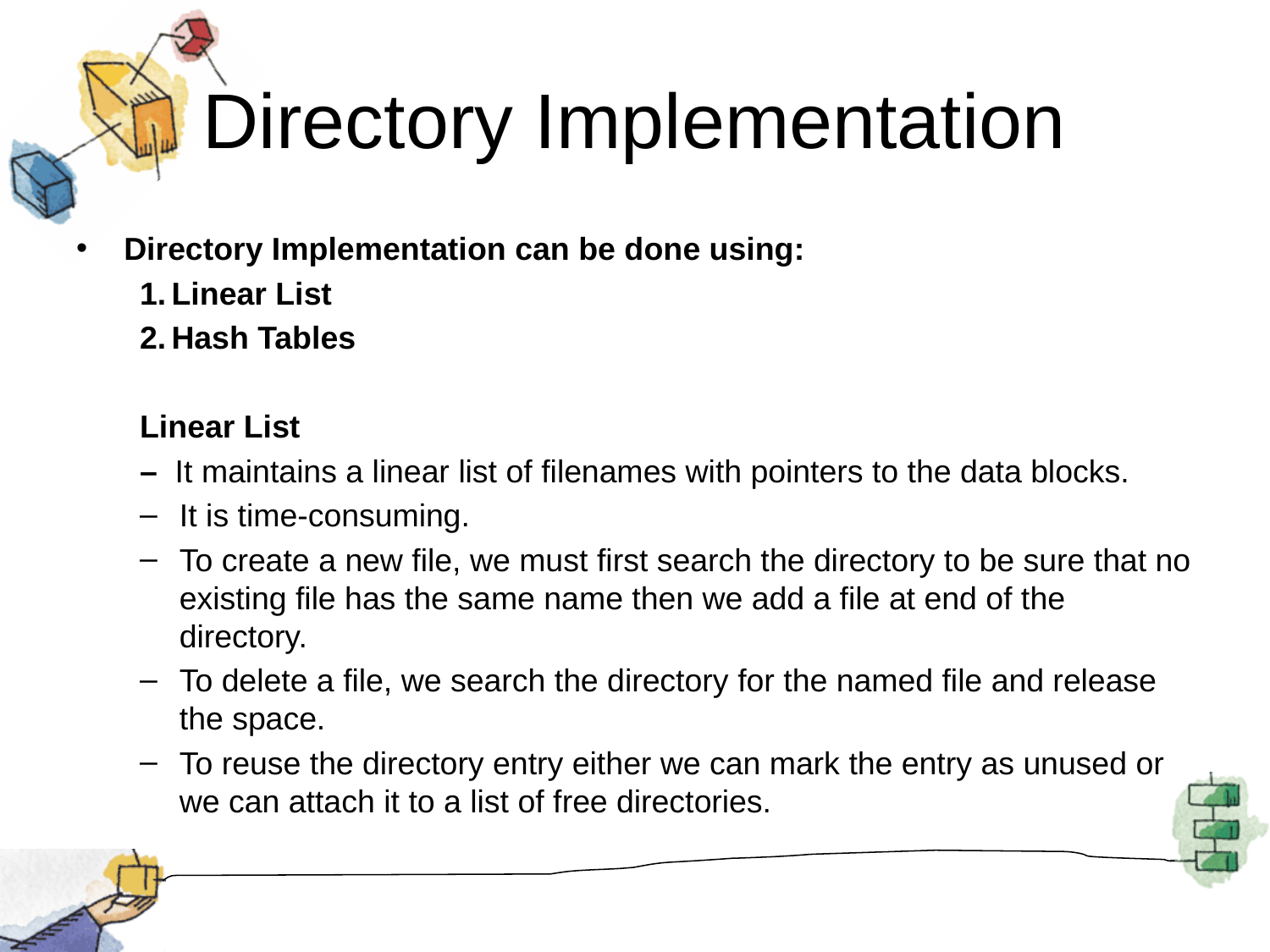

# Directory Implementation
Directory Implementation can be done using:
Linear List
Hash Tables

Linear List
–  It maintains a linear list of filenames with pointers to the data blocks.
It is time-consuming.
To create a new file, we must first search the directory to be sure that no existing file has the same name then we add a file at end of the directory.
To delete a file, we search the directory for the named file and release the space.
To reuse the directory entry either we can mark the entry as unused or we can attach it to a list of free directories.